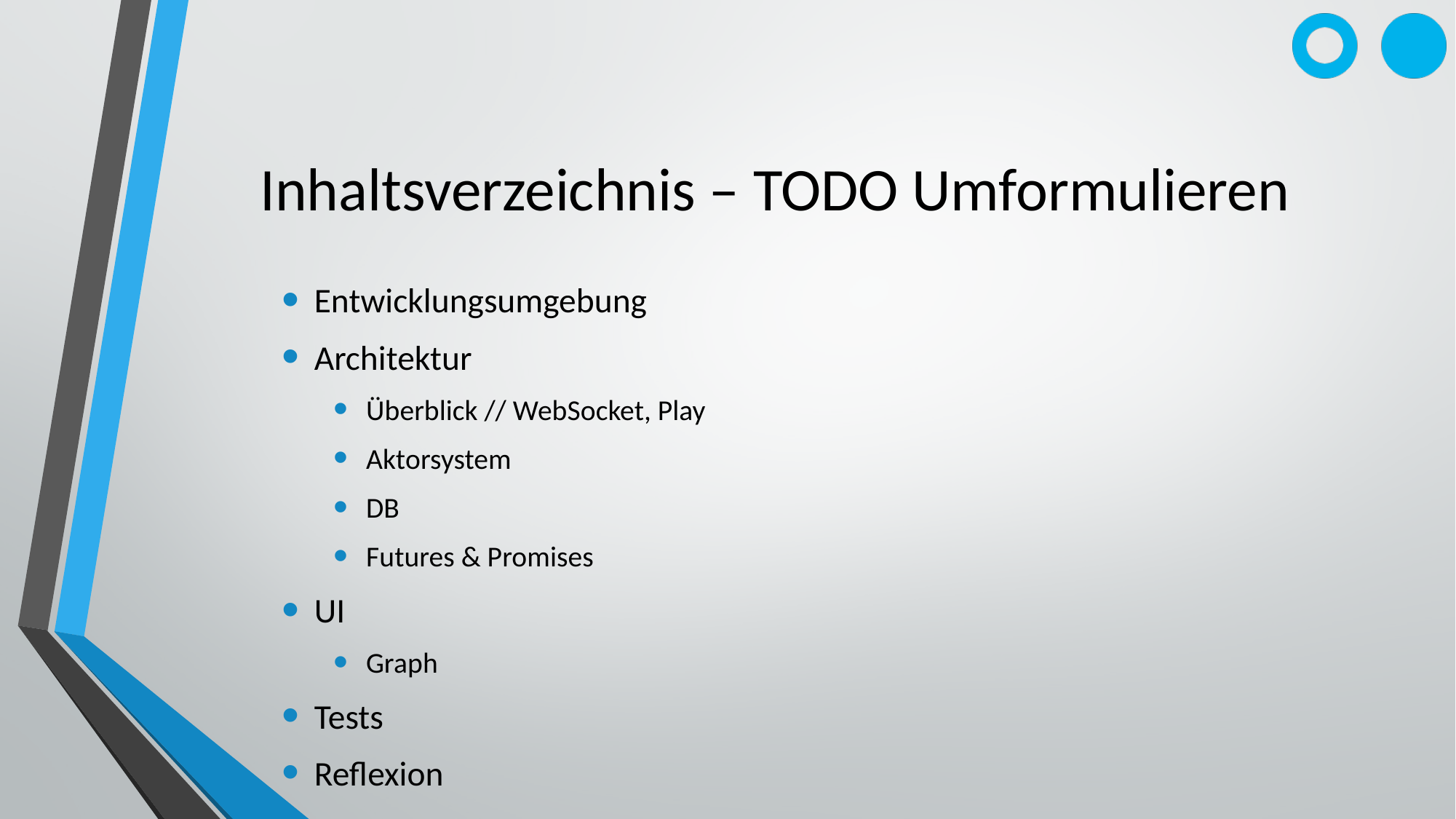

# Inhaltsverzeichnis – TODO Umformulieren
Entwicklungsumgebung
Architektur
Überblick // WebSocket, Play
Aktorsystem
DB
Futures & Promises
UI
Graph
Tests
Reflexion